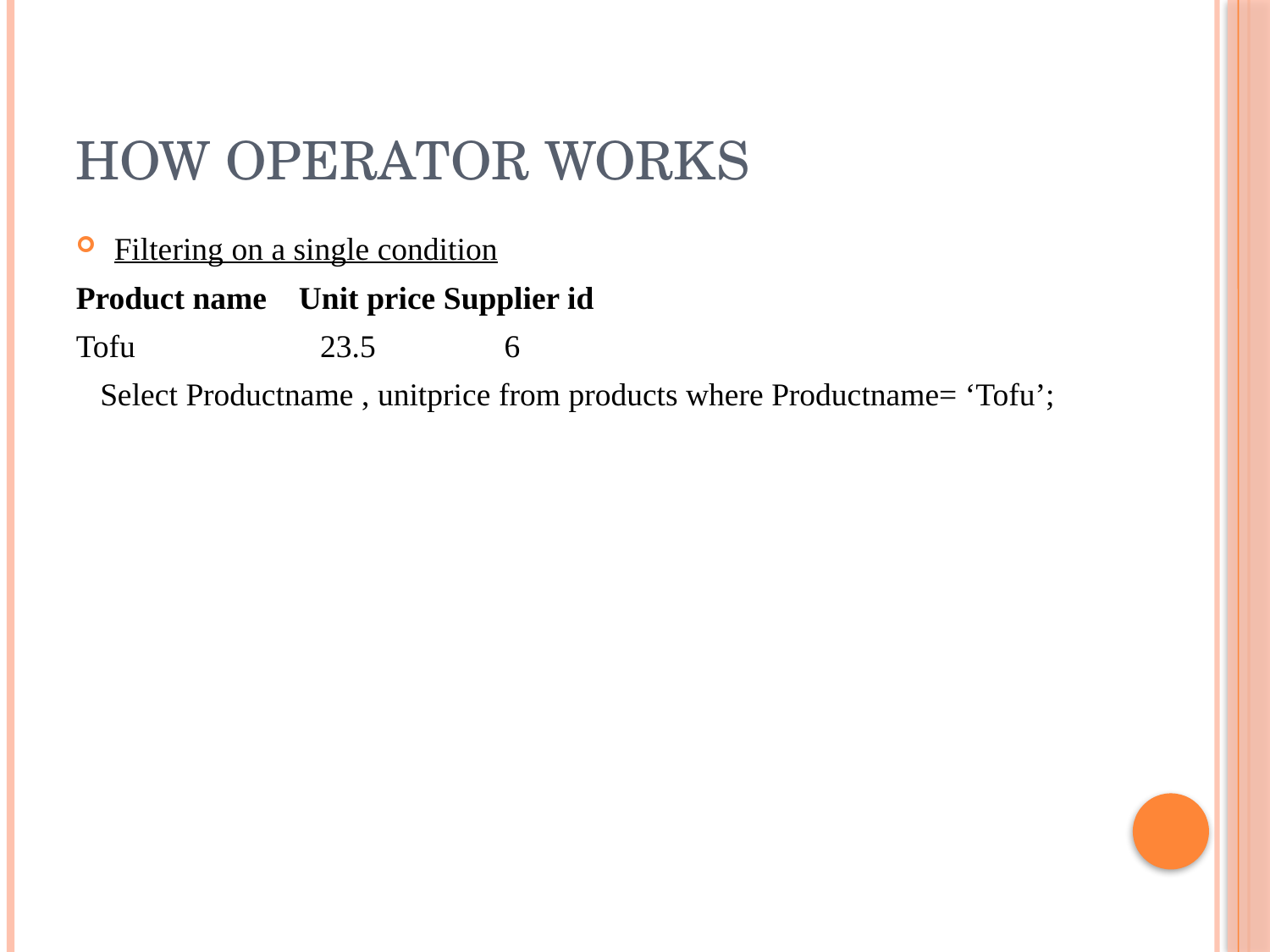

# How Operator Works
Filtering on a single condition
Product name    Unit price Supplier id
Tofu                       23.5                6
   Select Productname , unitprice from products where Productname= ‘Tofu’;